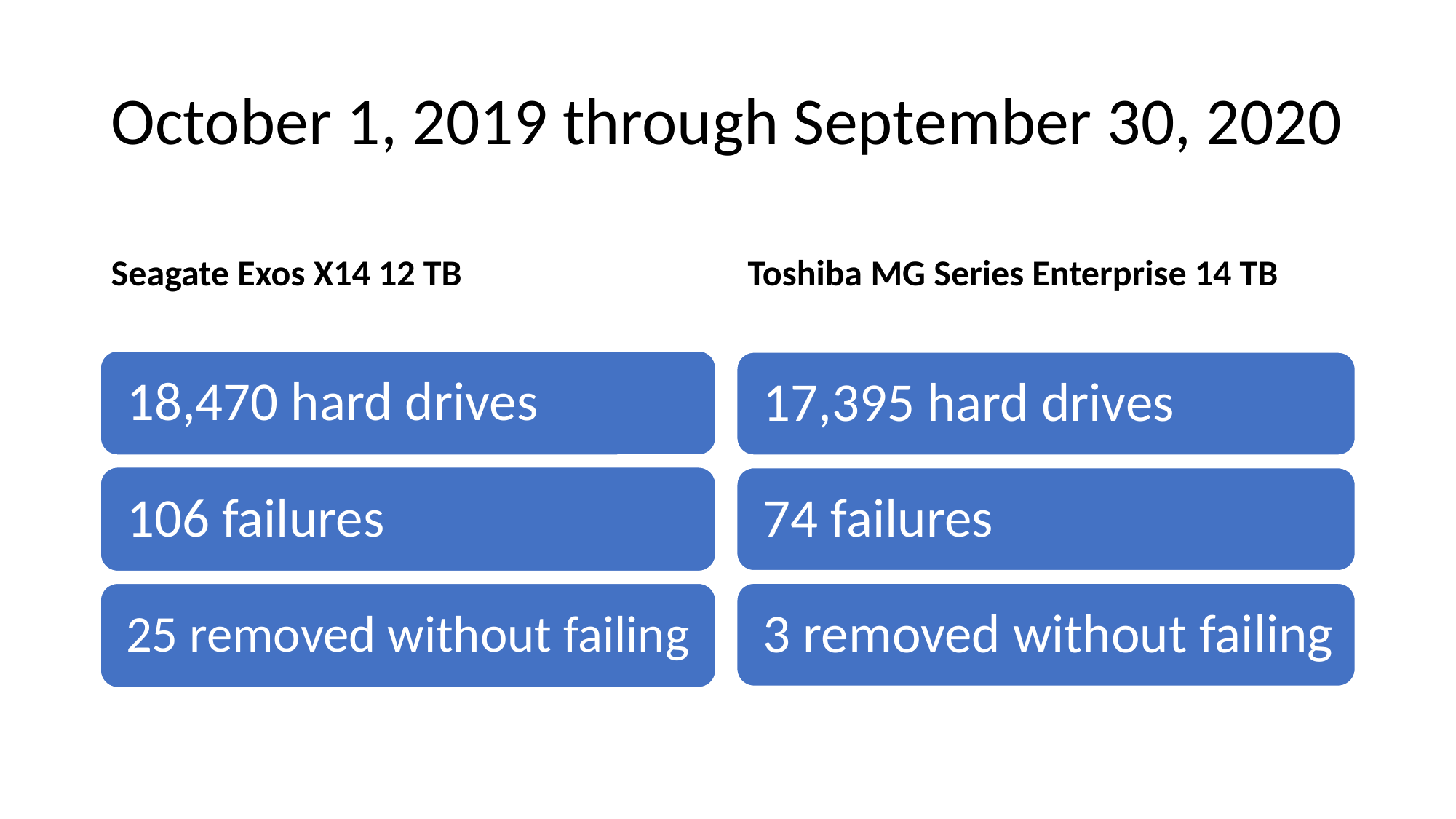

# October 1, 2019 through September 30, 2020
Seagate Exos X14 12 TB
Toshiba MG Series Enterprise 14 TB
18,470 hard drives
106 failures
25 removed without failing
17,395 hard drives
74 failures
3 removed without failing